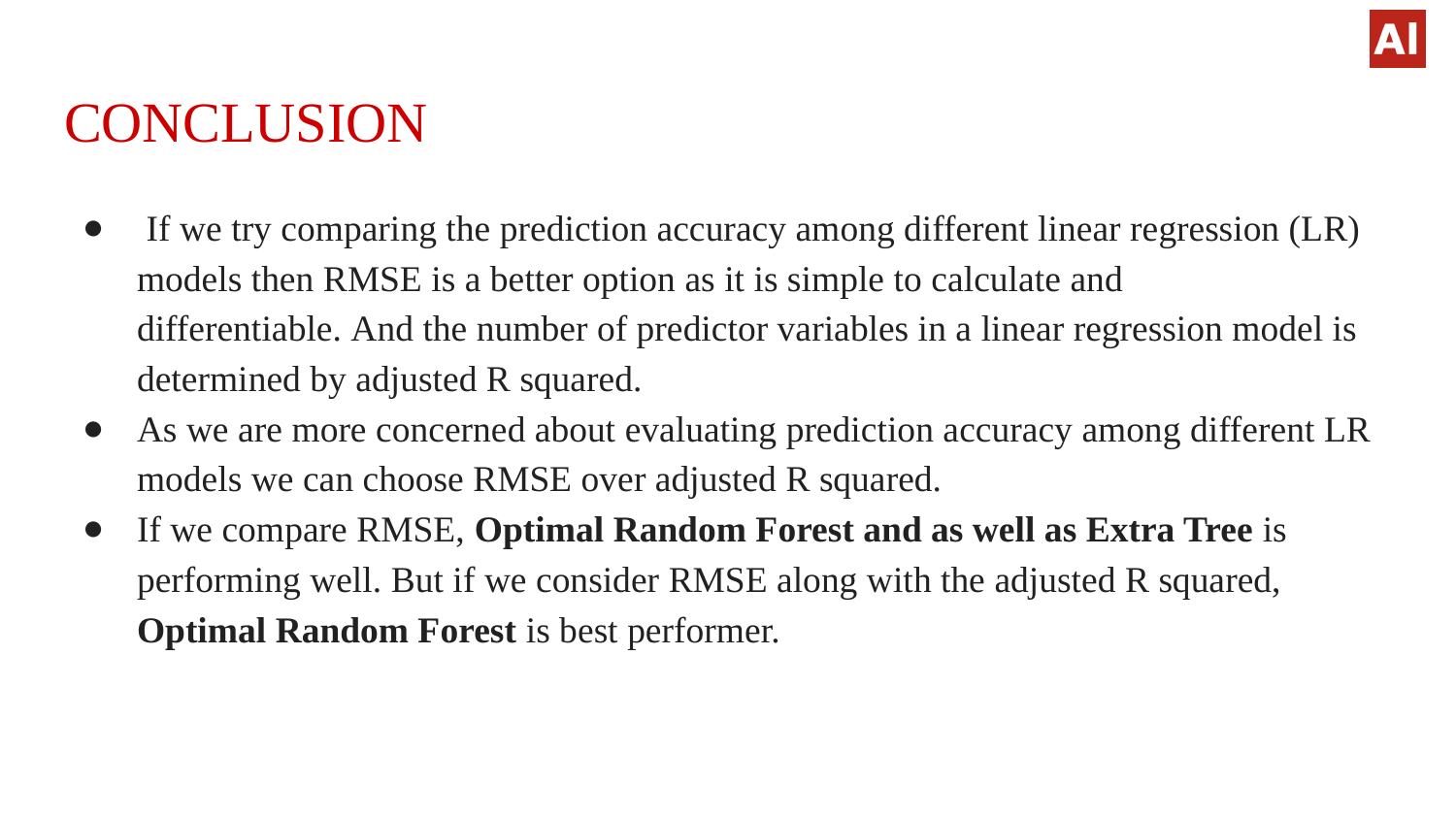

# CONCLUSION
 If we try comparing the prediction accuracy among different linear regression (LR) models then RMSE is a better option as it is simple to calculate and differentiable. And the number of predictor variables in a linear regression model is determined by adjusted R squared.
As we are more concerned about evaluating prediction accuracy among different LR models we can choose RMSE over adjusted R squared.
If we compare RMSE, Optimal Random Forest and as well as Extra Tree is performing well. But if we consider RMSE along with the adjusted R squared, Optimal Random Forest is best performer.